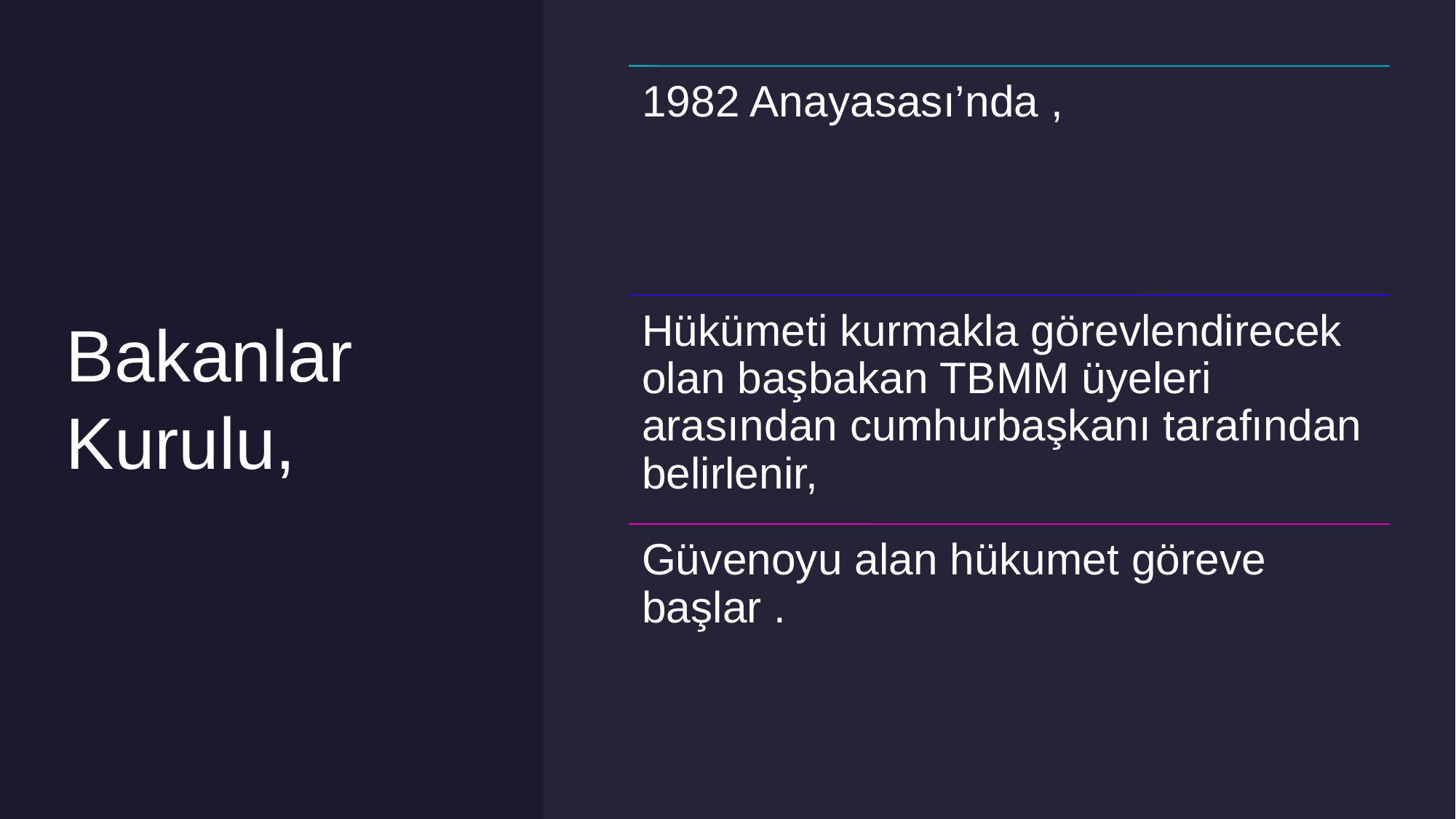

# Bakanlar Kurulu,
1982 Anayasası’nda ,
Hükümeti kurmakla görevlendirecek olan başbakan TBMM üyeleri arasından cumhurbaşkanı tarafından belirlenir,
Güvenoyu alan hükumet göreve başlar .